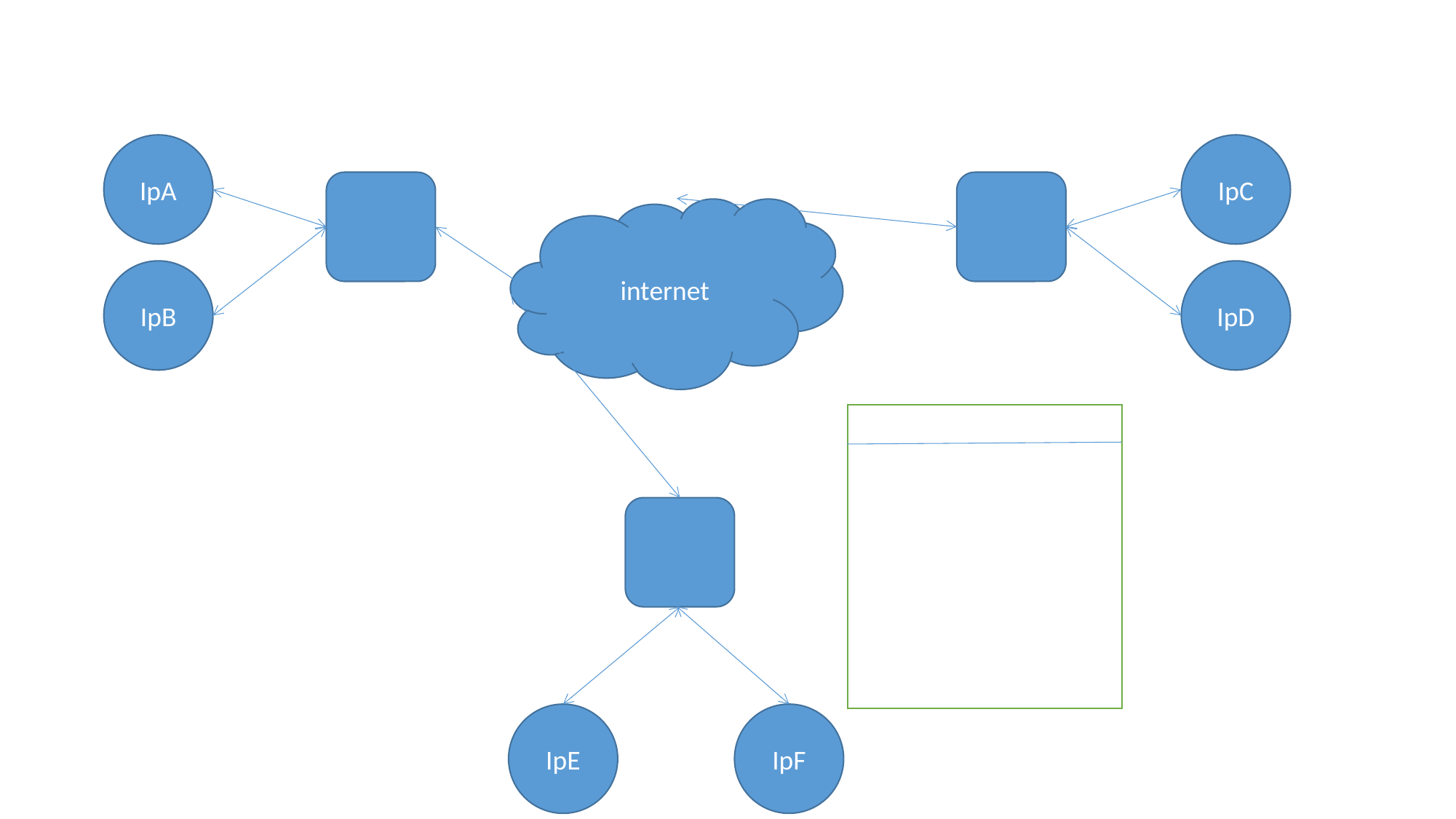

IpA
IpC

internet
IpB
IpD

IpE
IpF